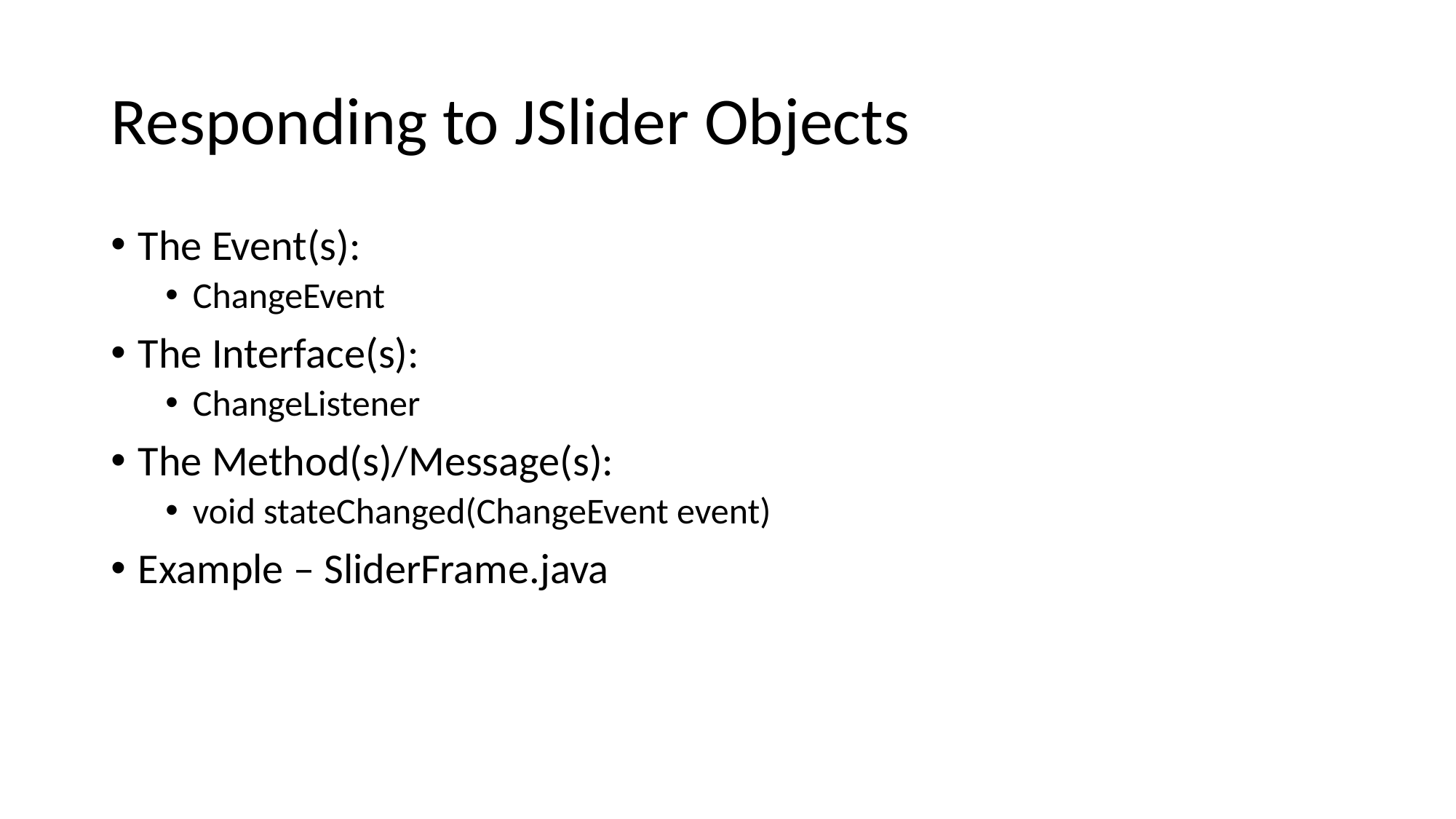

# Responding to JSlider Objects
The Event(s):
ChangeEvent
The Interface(s):
ChangeListener
The Method(s)/Message(s):
void stateChanged(ChangeEvent event)
Example – SliderFrame.java